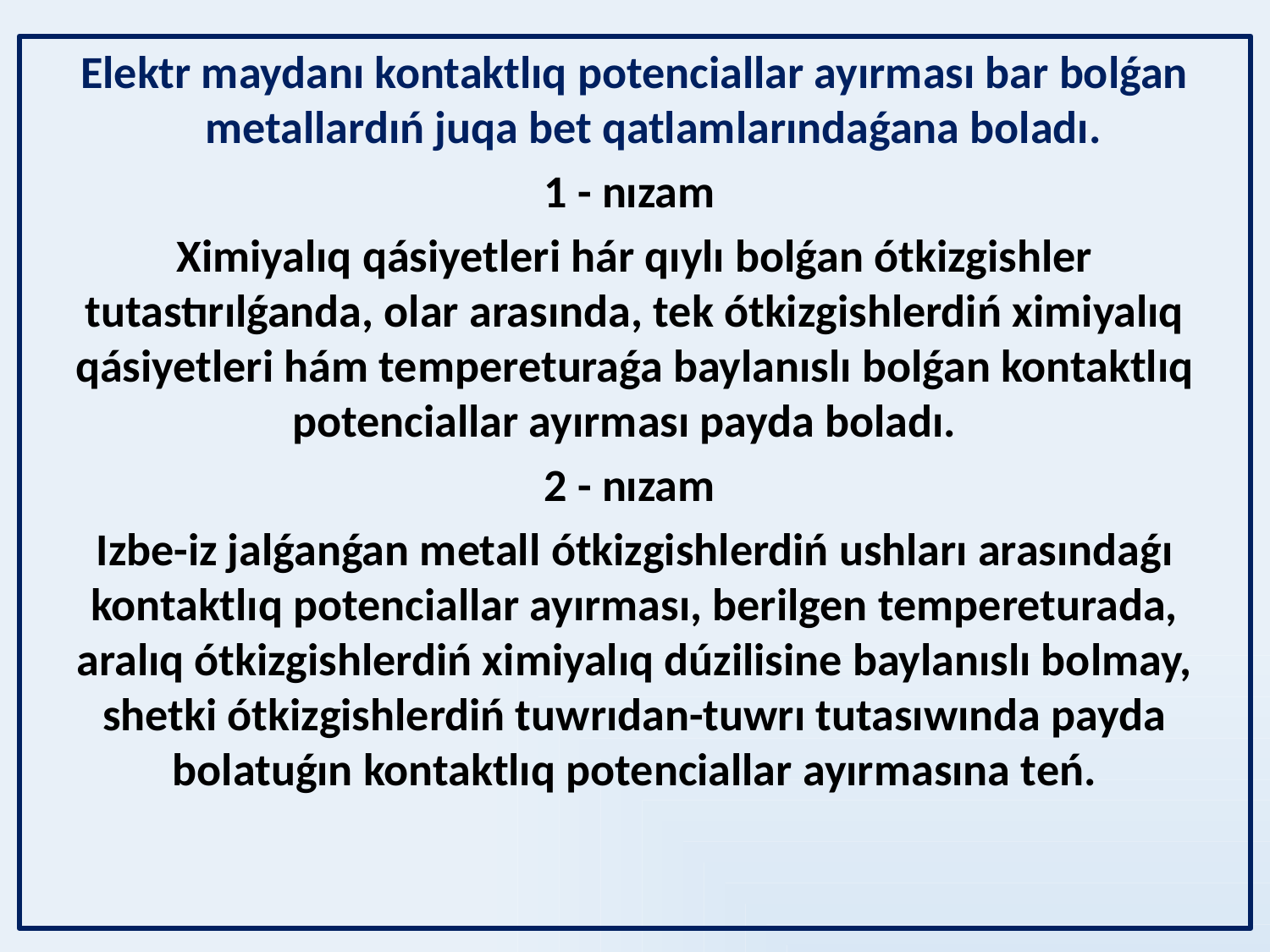

Elektr maydanı kontaktlıq potenciallar ayırması bar bolǵan metallardıń juqa bet qatlamlarındaǵana boladı.
1 - nızam
Ximiyalıq qásiyetleri hár qıylı bolǵan ótkizgishler tutastırılǵanda, olar arasında, tek ótkizgishlerdiń ximiyalıq qásiyetleri hám tempereturaǵa baylanıslı bolǵan kontaktlıq potenciallar ayırması payda boladı.
2 - nızam
Izbe-iz jalǵanǵan metall ótkizgishlerdiń ushları arasındaǵı kontaktlıq potenciallar ayırması, berilgen tempereturada, aralıq ótkizgishlerdiń ximiyalıq dúzilisine baylanıslı bolmay, shetki ótkizgishlerdiń tuwrıdan-tuwrı tutasıwında payda bolatuǵın kontaktlıq potenciallar ayırmasına teń.